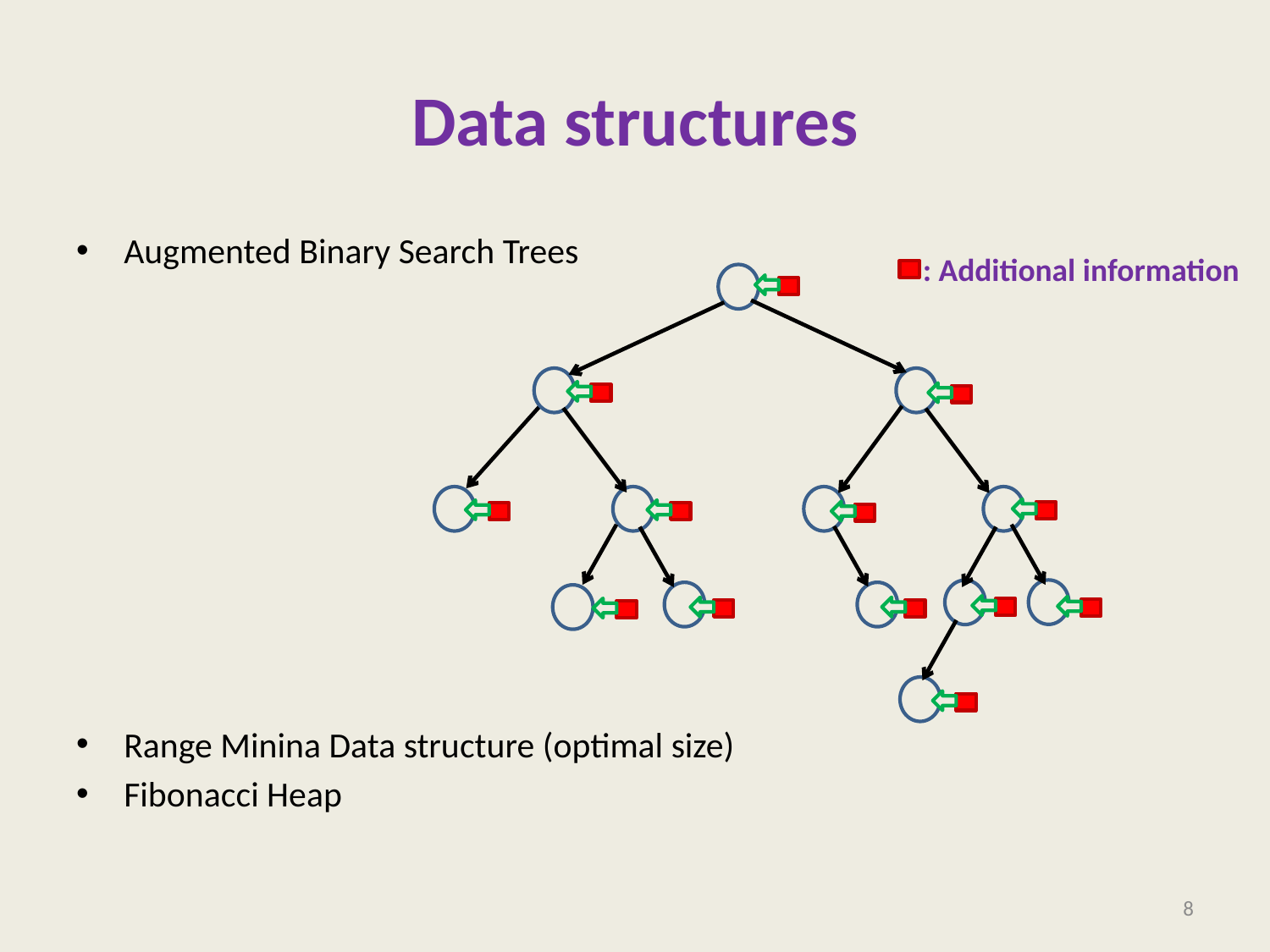

# Data structures
Augmented Binary Search Trees

Range Minina Data structure (optimal size)
Fibonacci Heap

: Additional information

8